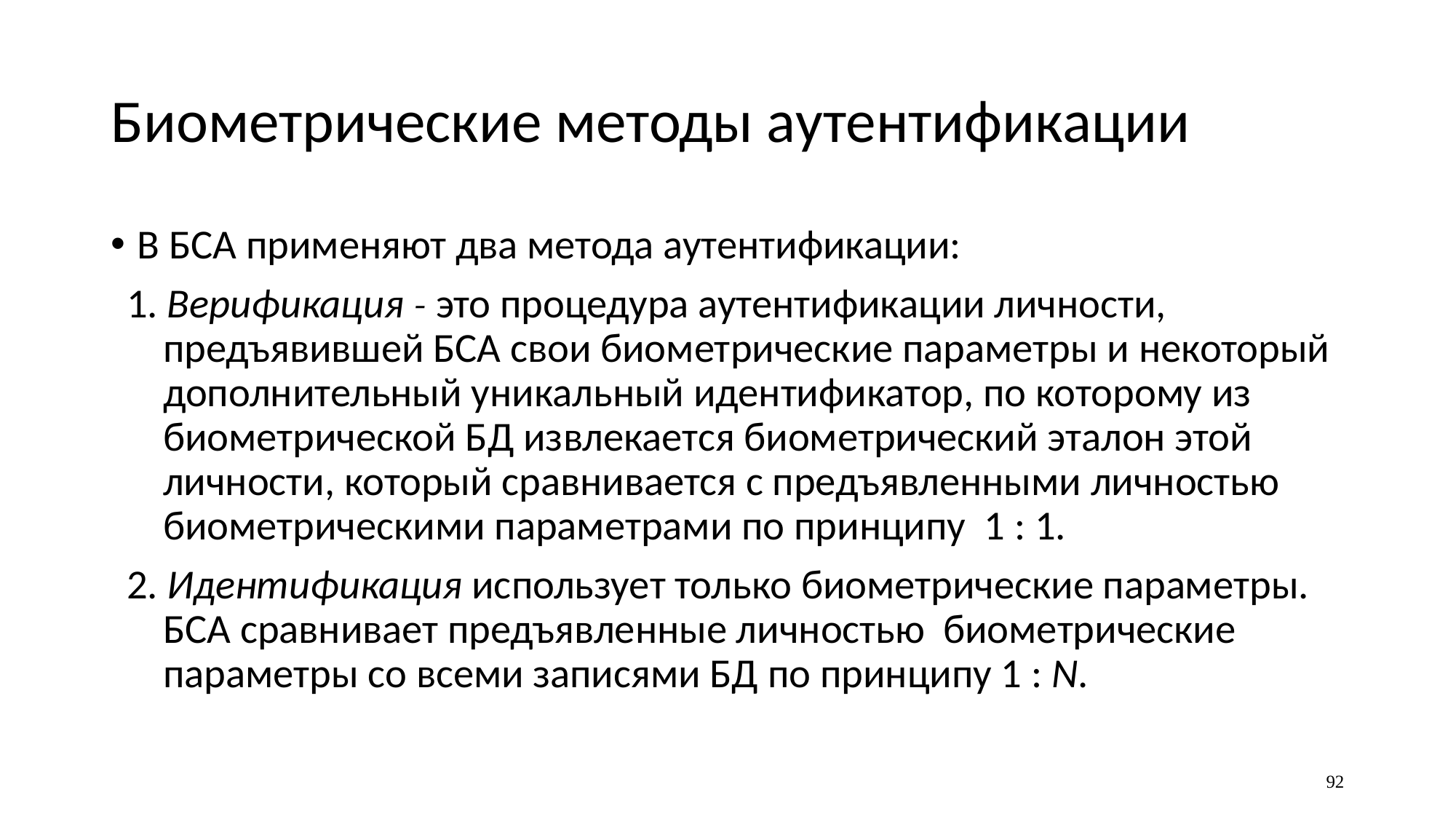

# Биометрические методы аутентификации
В БСА применяют два метода аутентификации:
1. Верификация ˗ это процедура аутентификации личности, предъявившей БСА свои биометрические параметры и некоторый дополнительный уникальный идентификатор, по которому из биометрической БД извлекается биометрический эталон этой личности, который сравнивается с предъявленными личностью биометрическими параметрами по принципу  1 : 1.
2. Идентификация использует только биометрические параметры. БСА сравнивает предъявленные личностью  биометрические параметры со всеми записями БД по принципу 1 : N.
92